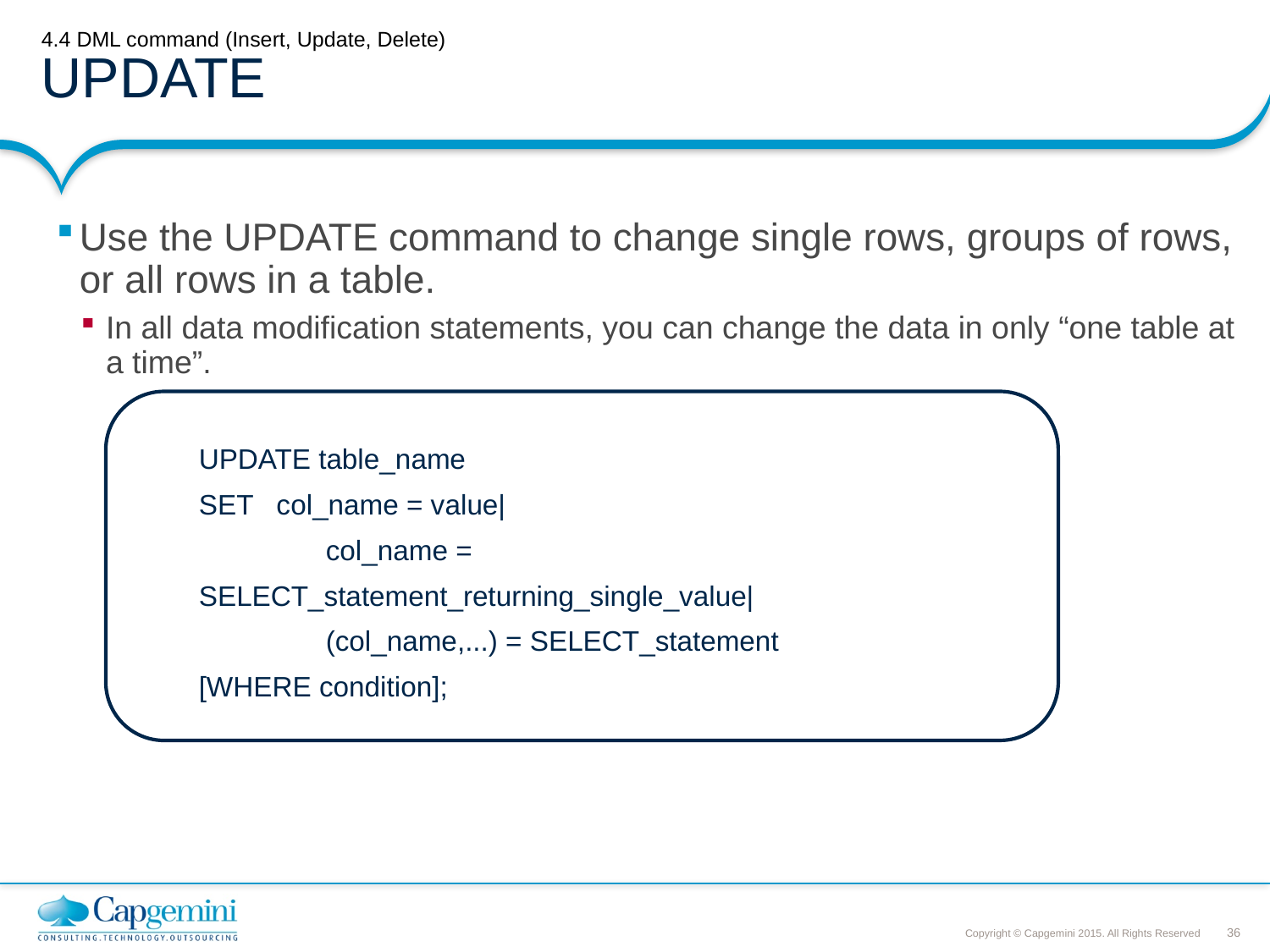

# 4.4 DML command (Insert, Update, Delete) UPDATE
Use the UPDATE command to change single rows, groups of rows, or all rows in a table.
In all data modification statements, you can change the data in only “one table at a time”.

UPDATE table_name
SET   col_name = value|
	col_name = SELECT_statement_returning_single_value|
	(col_name,...) = SELECT_statement
[WHERE condition];